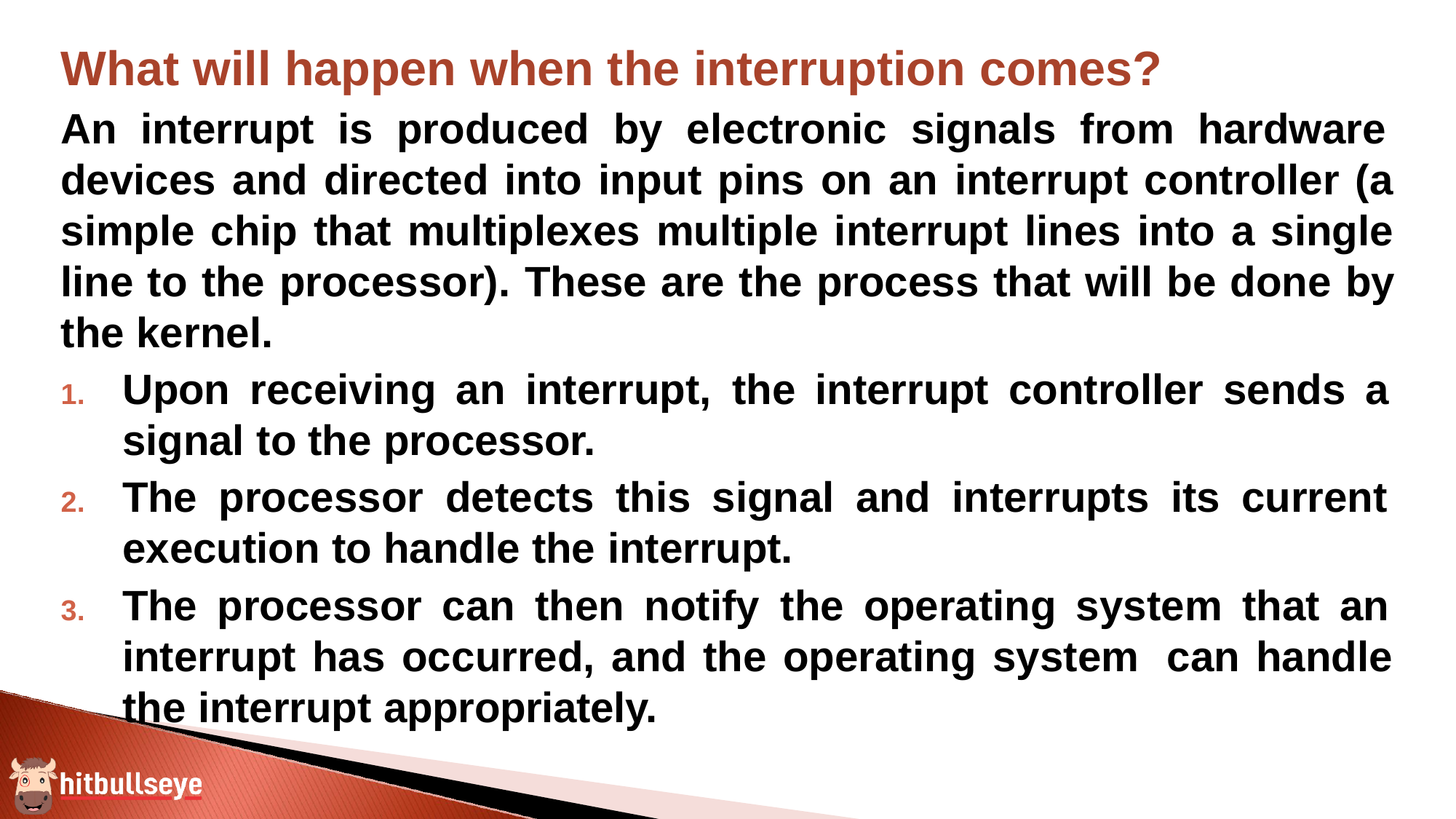

# What will happen when the interruption comes?
An interrupt is produced by electronic signals from hardware  devices and directed into input pins on an interrupt controller (a  simple chip that multiplexes multiple interrupt lines into a single  line to the processor). These are the process that will be done by  the kernel.
Upon receiving an interrupt, the interrupt controller sends a  signal to the processor.
The processor detects this signal and interrupts its current  execution to handle the interrupt.
The processor can then notify the operating system that an  interrupt has occurred, and the operating system can handle  the interrupt appropriately.